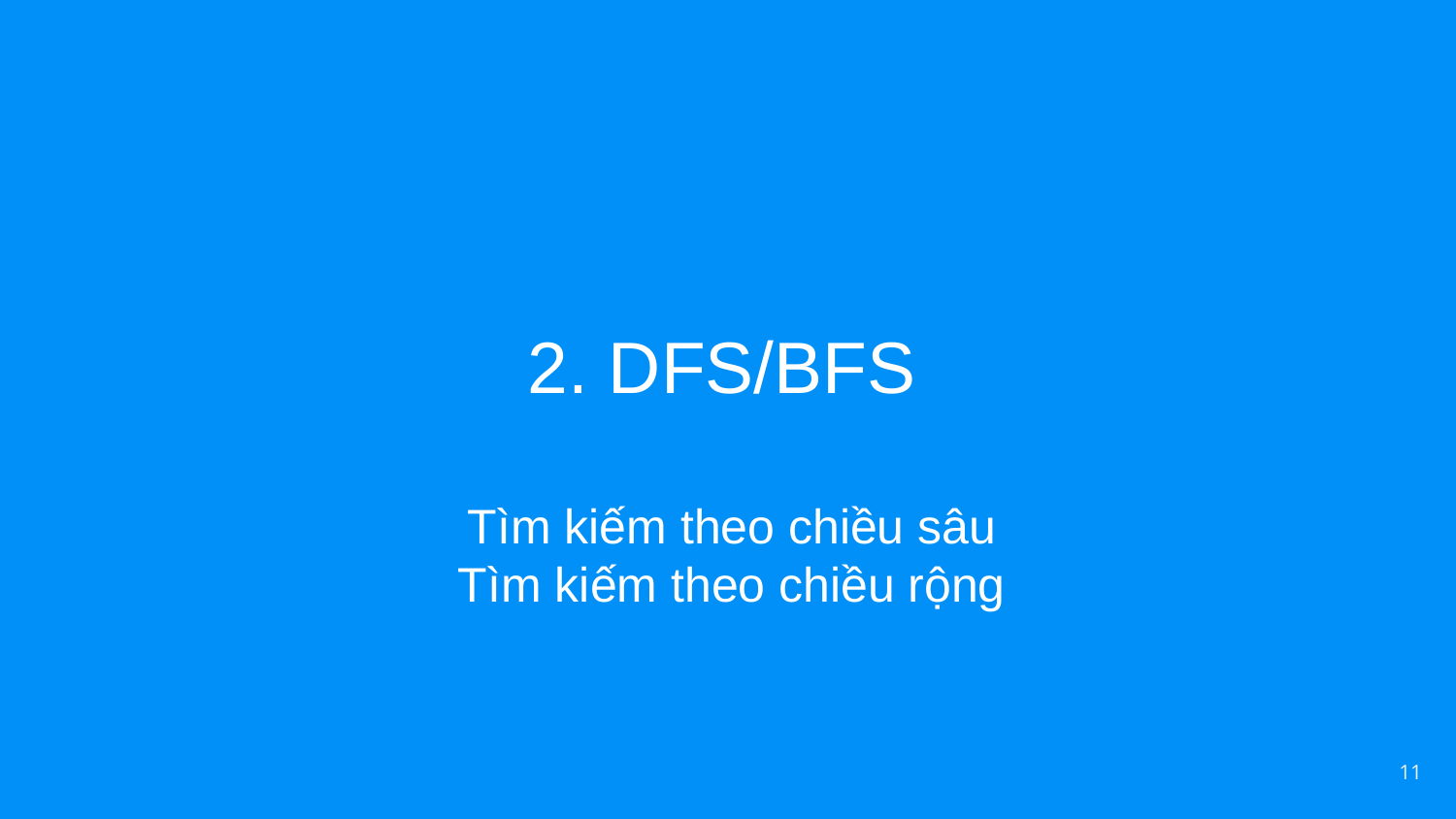

2. DFS/BFS

Tìm kiếm theo chiều sâu
Tìm kiếm theo chiều rộng
11